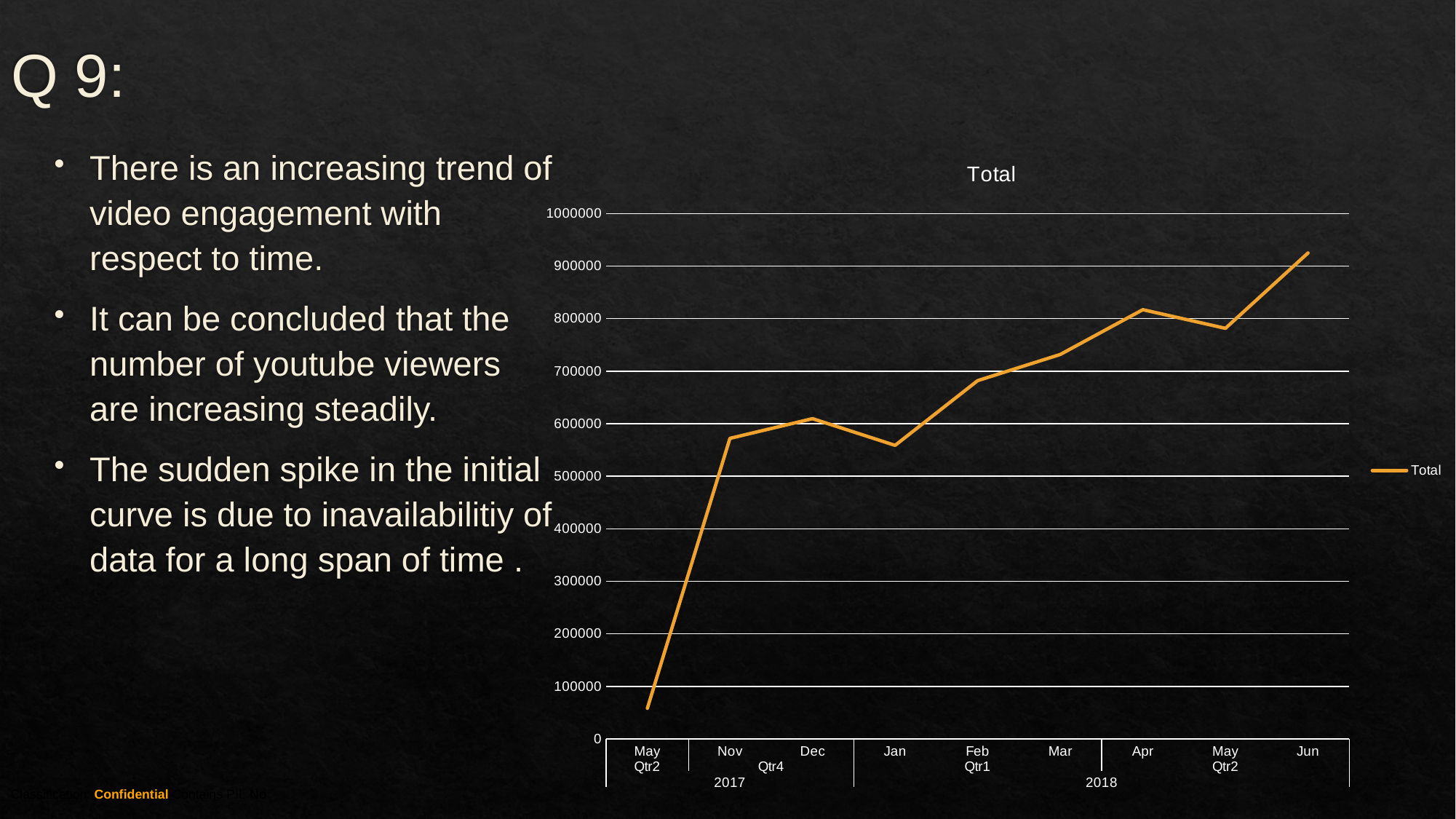

# Q 9:

### Chart:

| Category | Total |
|---|---|
| May | 58175.0 |
| Nov | 572116.8958214081 |
| Dec | 609627.8154121864 |
| Jan | 558779.5264750378 |
| Feb | 682030.1426040744 |
| Mar | 731770.3435897436 |
| Apr | 817067.328189911 |
| May | 781547.7849355798 |
| Jun | 925009.2415048544 |
There is an increasing trend of video engagement with respect to time.
It can be concluded that the number of youtube viewers are increasing steadily.
The sudden spike in the initial curve is due to inavailabilitiy of data for a long span of time .